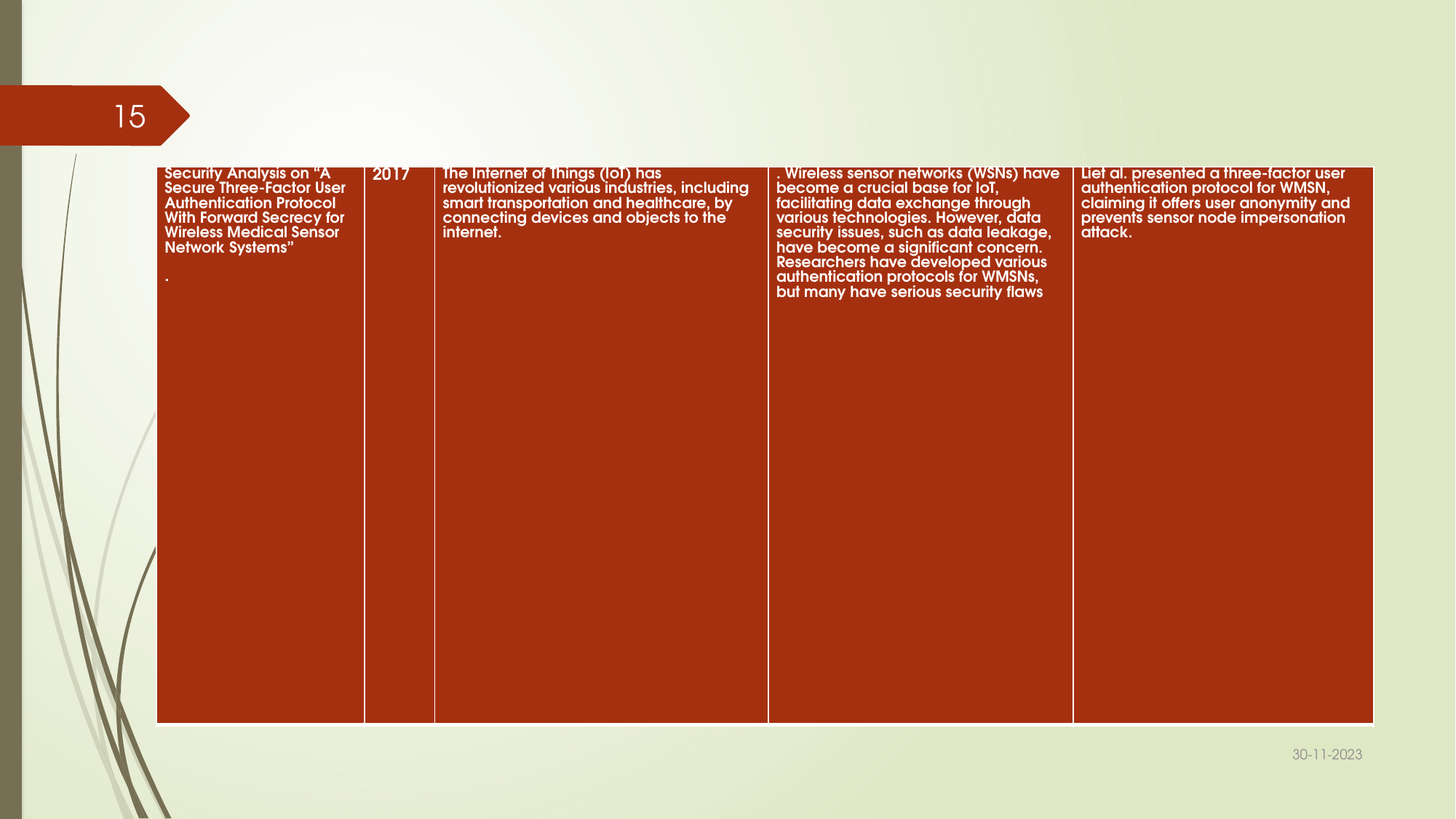

15
| Security Analysis on “A Secure Three-Factor User Authentication Protocol With Forward Secrecy for Wireless Medical Sensor Network Systems” . | 2017 | The Internet of Things (IoT) has revolutionized various industries, including smart transportation and healthcare, by connecting devices and objects to the internet. | . Wireless sensor networks (WSNs) have become a crucial base for IoT, facilitating data exchange through various technologies. However, data security issues, such as data leakage, have become a significant concern. Researchers have developed various authentication protocols for WMSNs, but many have serious security flaws | Liet al. presented a three-factor user authentication protocol for WMSN, claiming it offers user anonymity and prevents sensor node impersonation attack. |
| --- | --- | --- | --- | --- |
30-11-2023